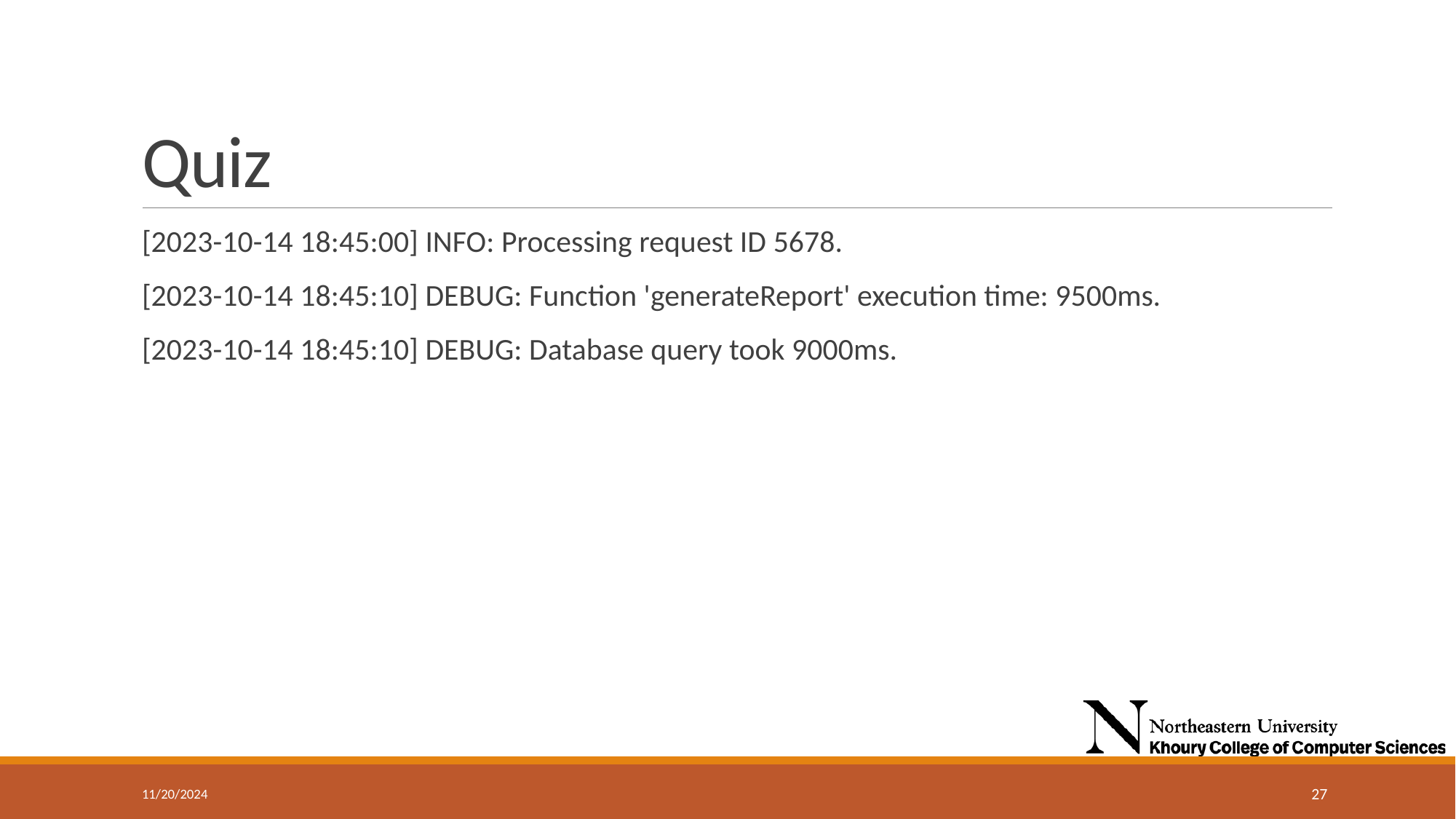

# Quiz
[2023-10-14 18:45:00] INFO: Processing request ID 5678.
[2023-10-14 18:45:10] DEBUG: Function 'generateReport' execution time: 9500ms.
[2023-10-14 18:45:10] DEBUG: Database query took 9000ms.

11/20/2024
27